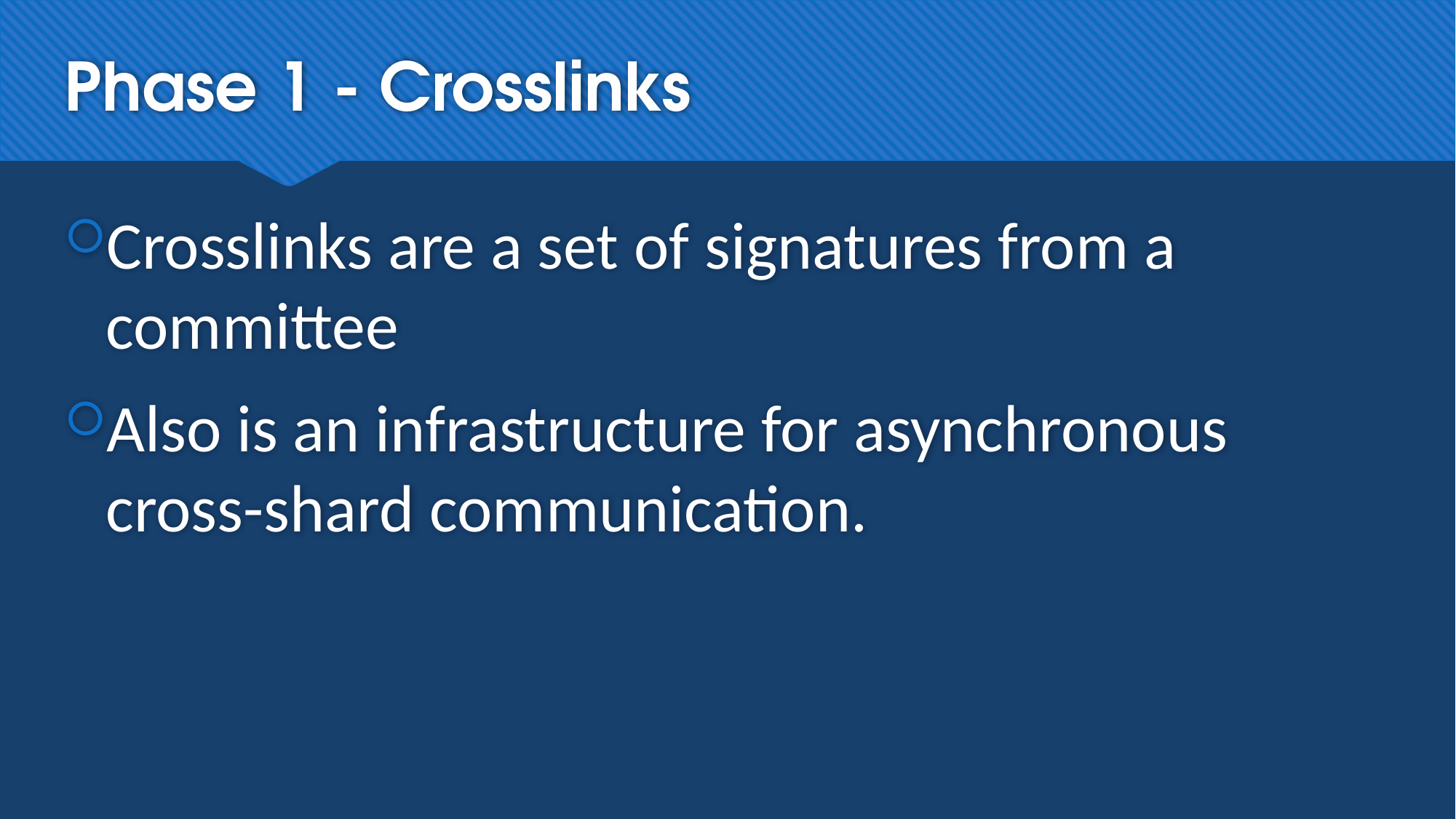

# Phase 1 - Crosslinks
Crosslinks are a set of signatures from a committee
Also is an infrastructure for asynchronous cross-shard communication.